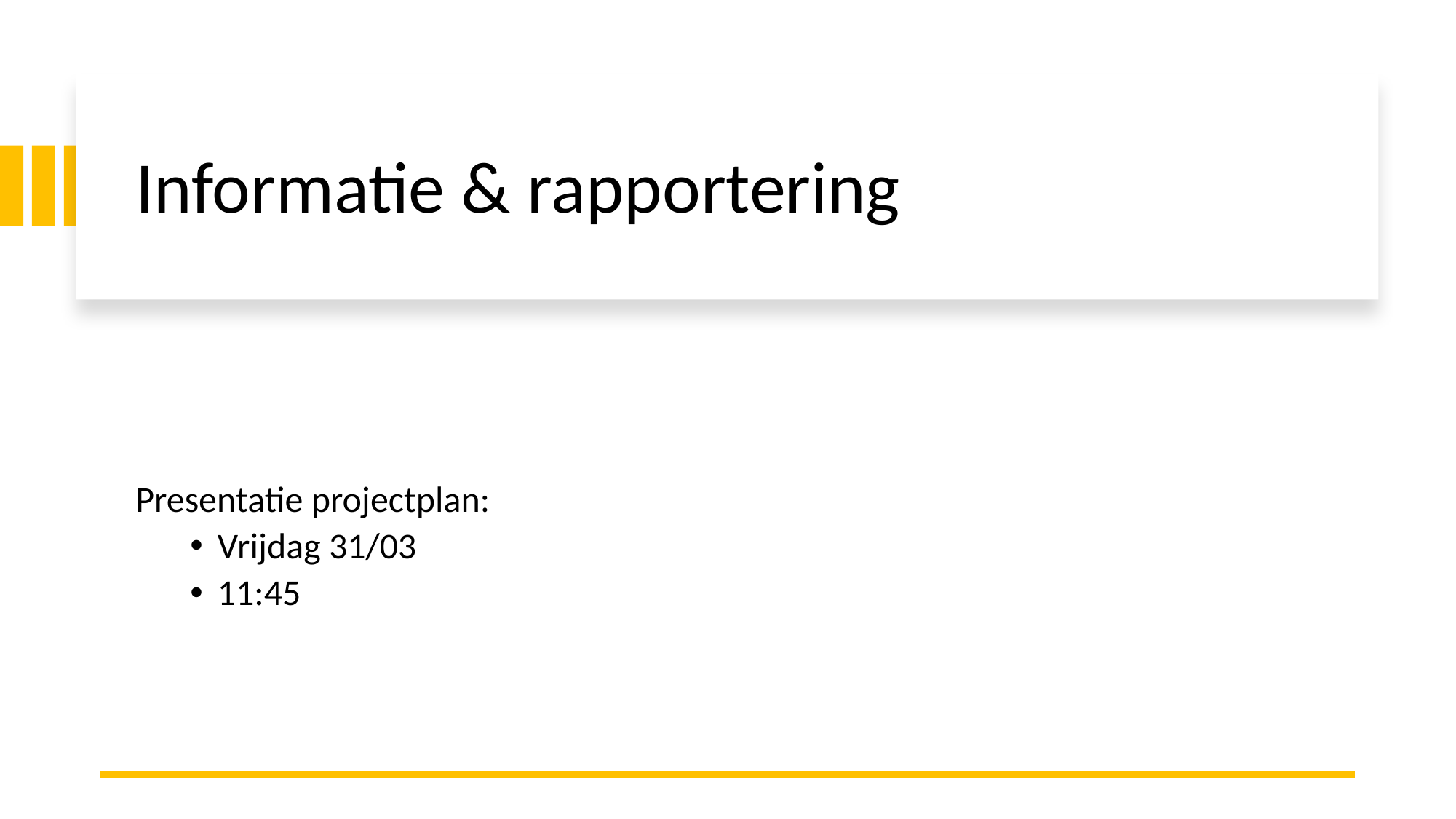

# Informatie & rapportering

Presentatie projectplan:
Vrijdag 31/03
11:45